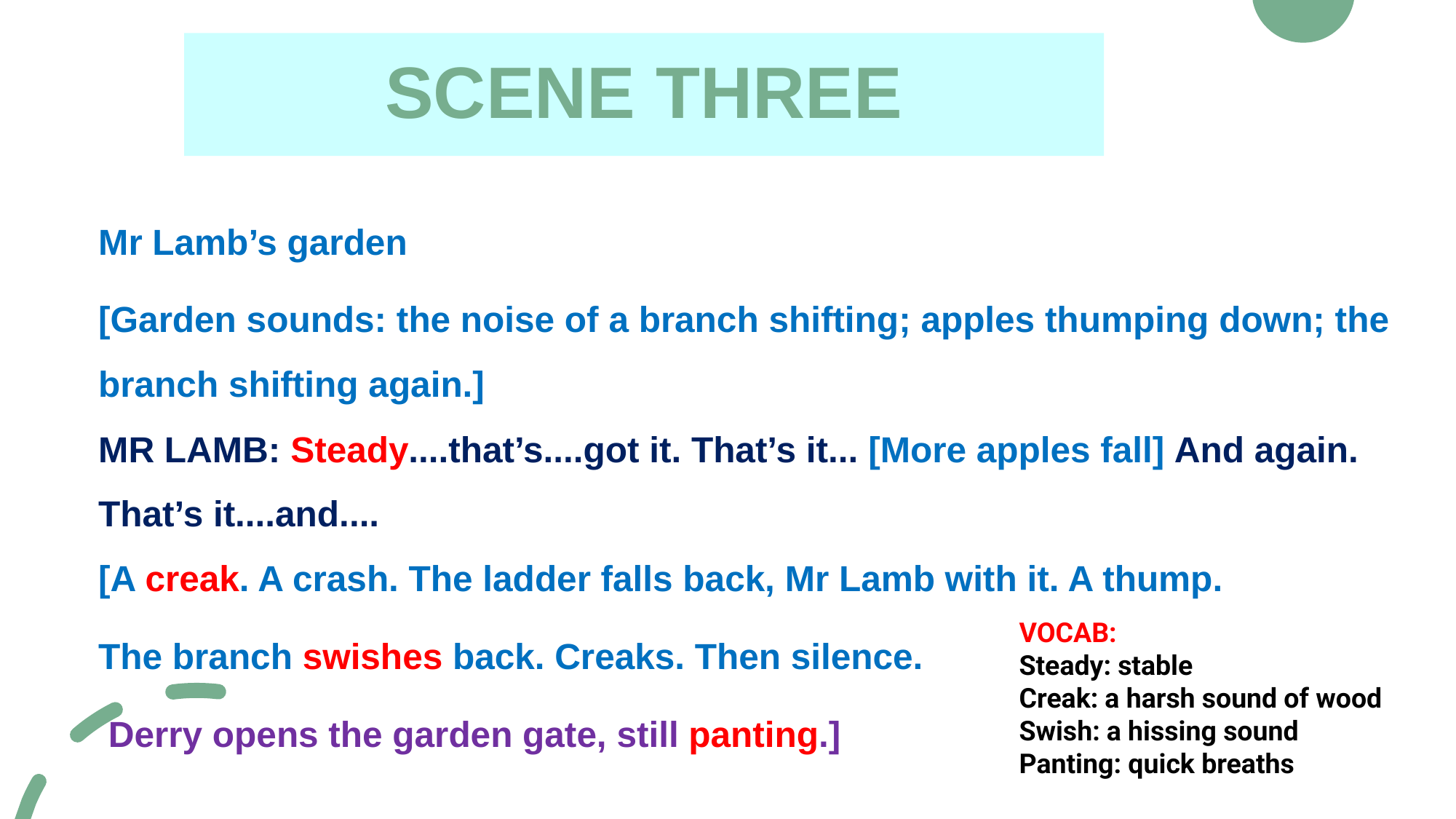

# SCENE THREE
Mr Lamb’s garden
[Garden sounds: the noise of a branch shifting; apples thumping down; the branch shifting again.]
MR LAMB: Steady....that’s....got it. That’s it... [More apples fall] And again. That’s it....and....
[A creak. A crash. The ladder falls back, Mr Lamb with it. A thump.
The branch swishes back. Creaks. Then silence.
 Derry opens the garden gate, still panting.]
VOCAB:
Steady: stable
Creak: a harsh sound of wood
Swish: a hissing sound
Panting: quick breaths